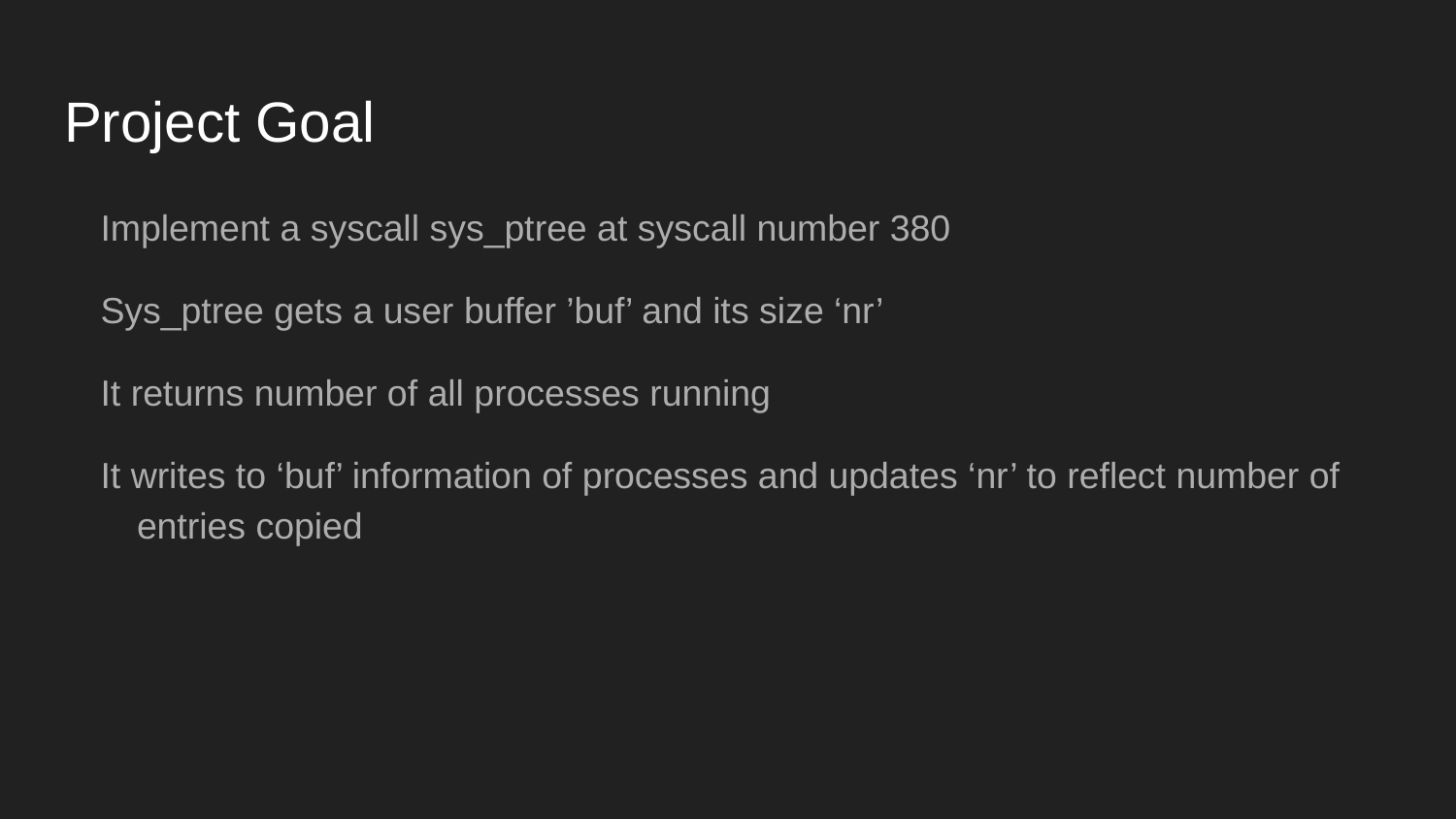

# Project Goal
Implement a syscall sys_ptree at syscall number 380
Sys_ptree gets a user buffer ’buf’ and its size ‘nr’
It returns number of all processes running
It writes to ‘buf’ information of processes and updates ‘nr’ to reflect number of entries copied